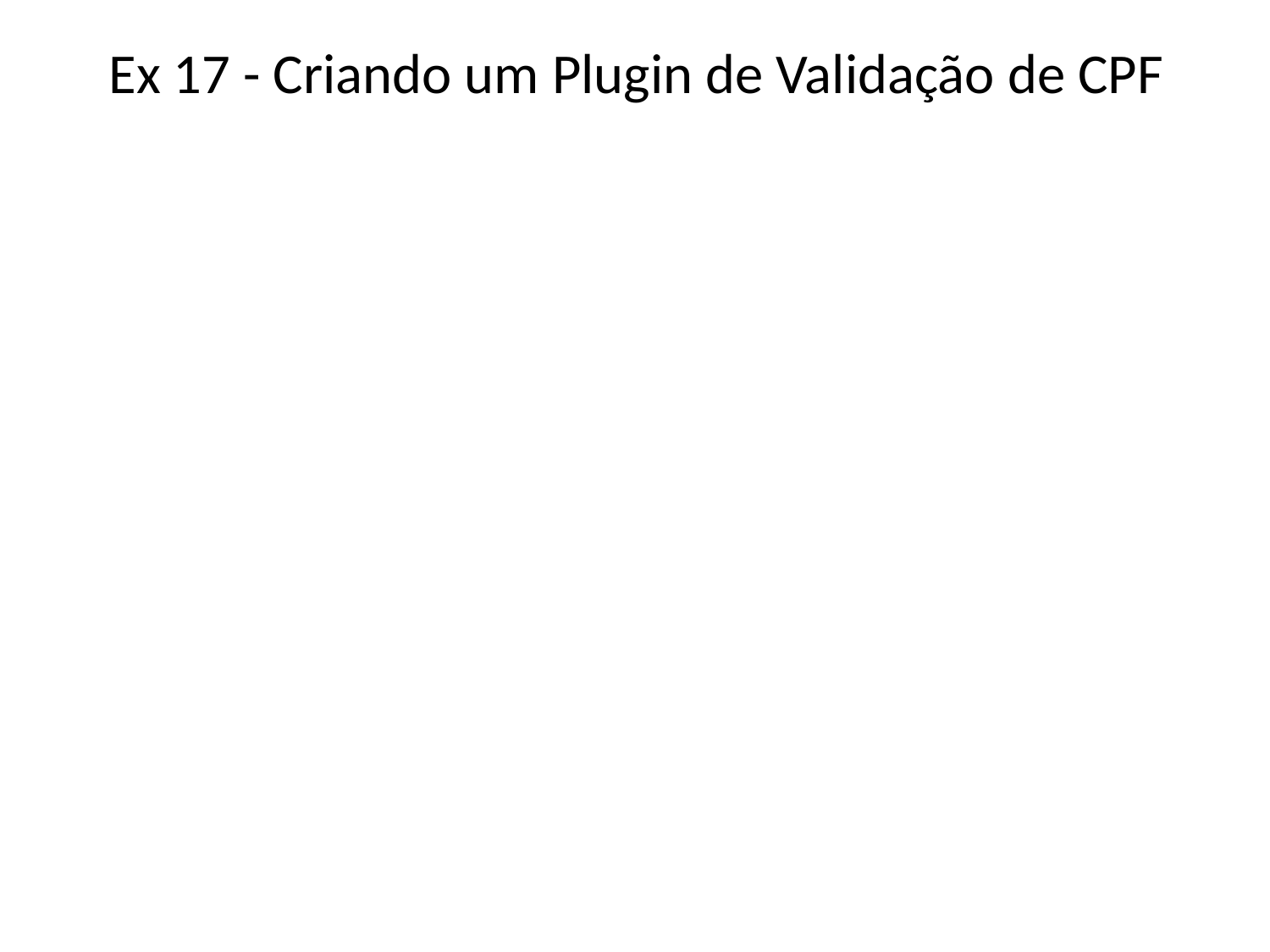

# Ex 17 - Criando um Plugin de Validação de CPF